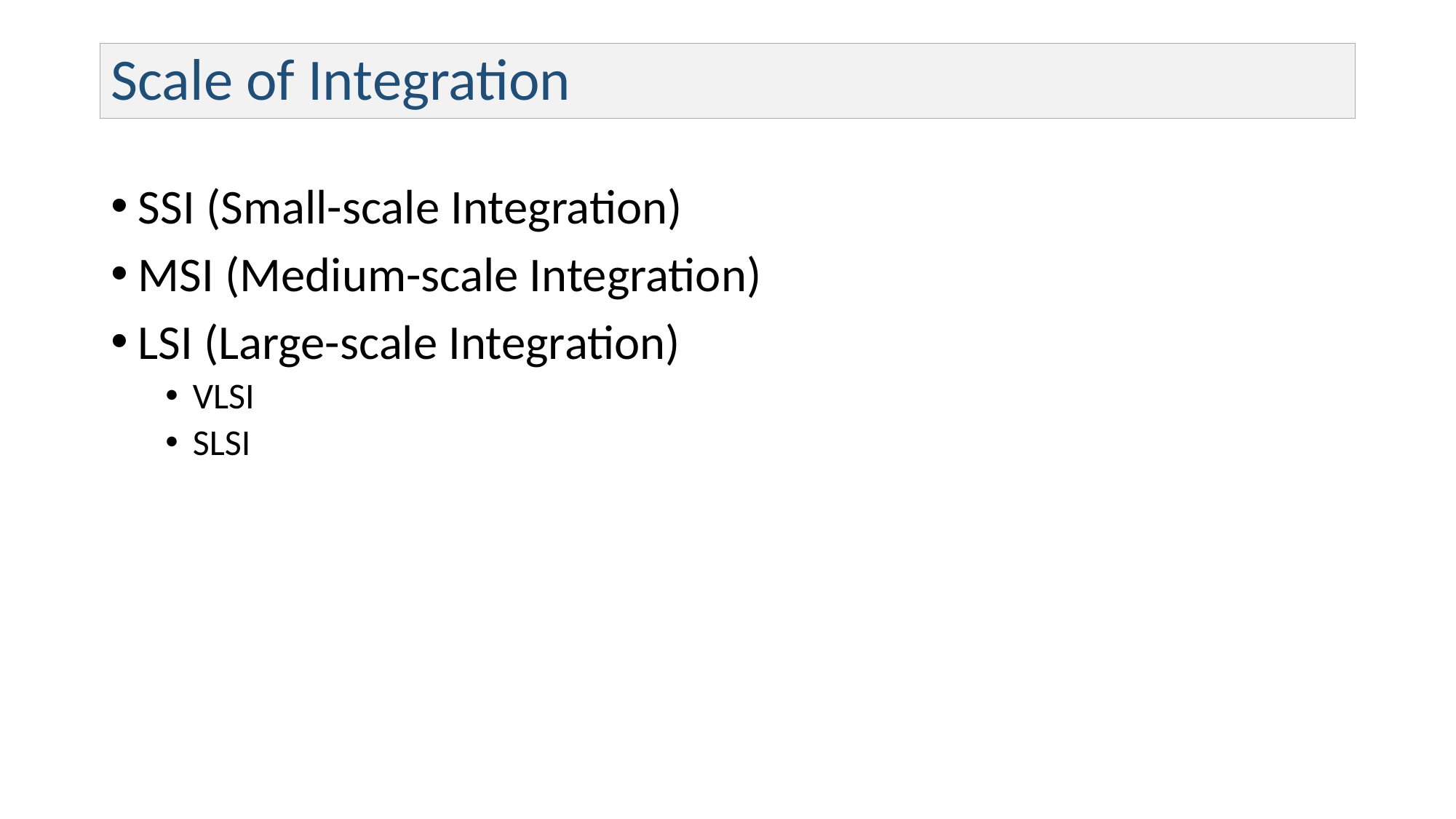

# Scale of Integration
SSI (Small-scale Integration)
MSI (Medium-scale Integration)
LSI (Large-scale Integration)
VLSI
SLSI